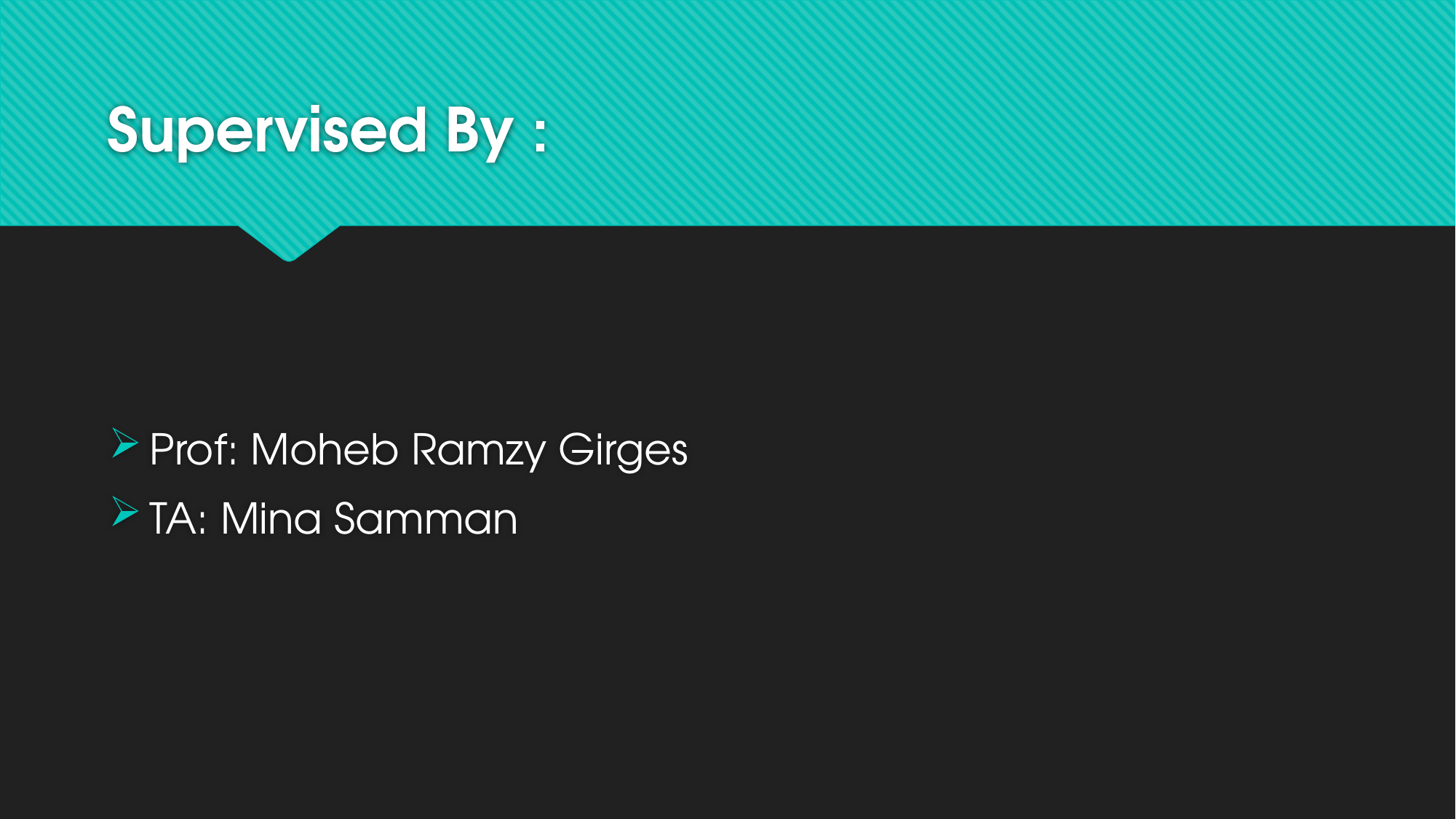

# Supervised By :
Prof: Moheb Ramzy Girges
TA: Mina Samman